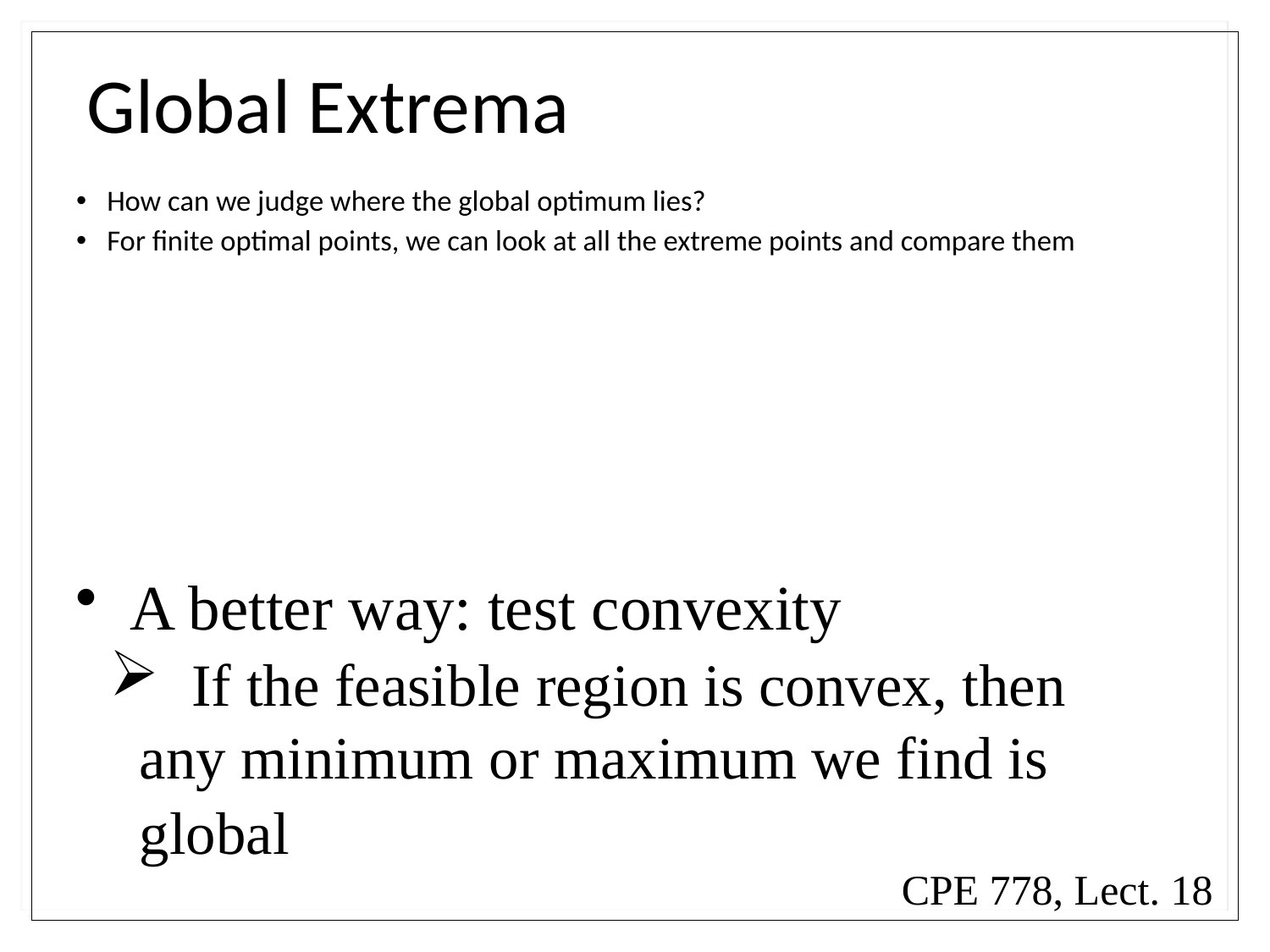

# Global Extrema
How can we judge where the global optimum lies?
For finite optimal points, we can look at all the extreme points and compare them
  A better way: test convexity
  If the feasible region is convex, then any minimum or maximum we find is global

CPE 778, Lect. 18